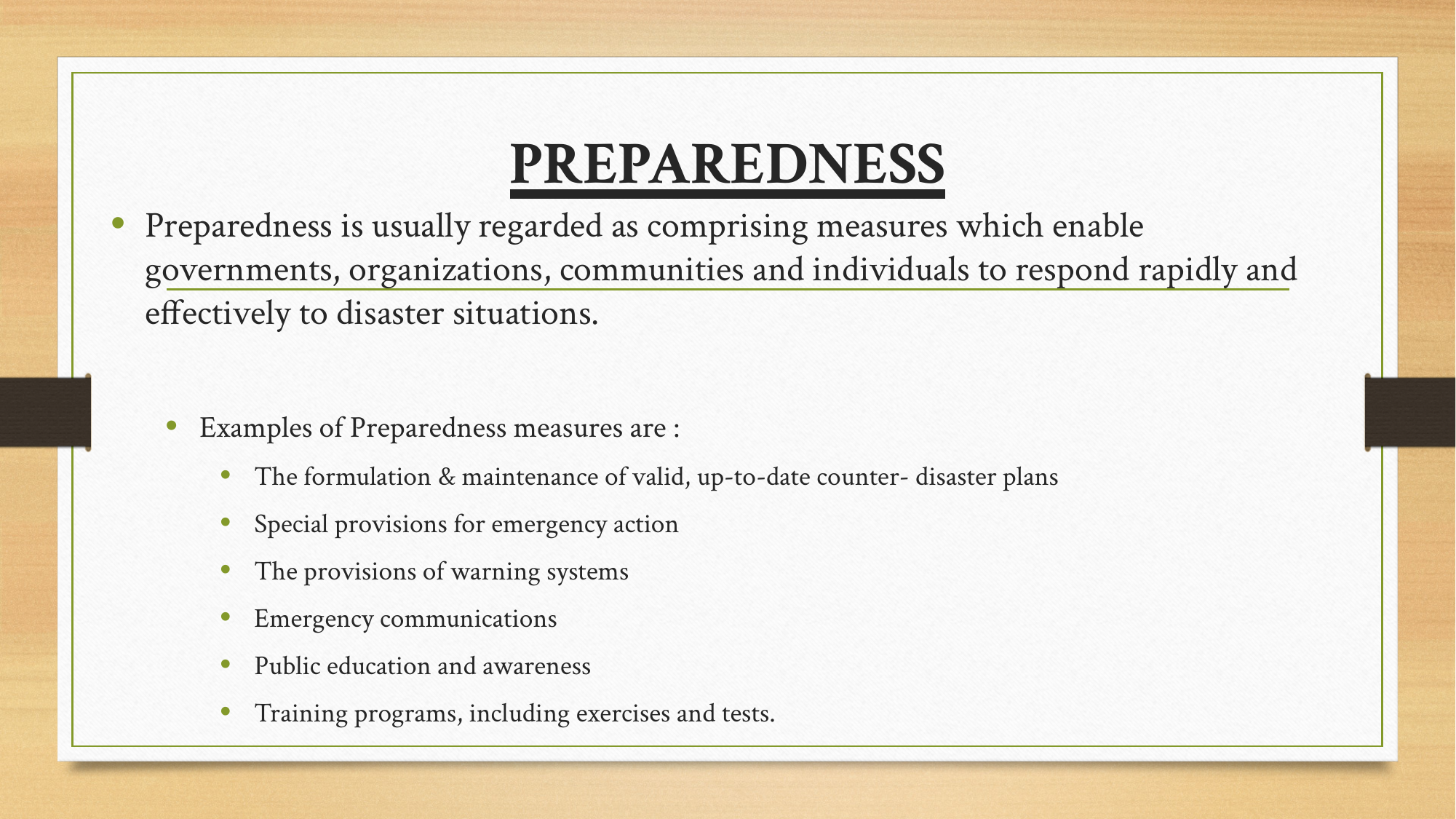

# PREPAREDNESS
Preparedness is usually regarded as comprising measures which enable governments, organizations, communities and individuals to respond rapidly and effectively to disaster situations.

Examples of Preparedness measures are :
The formulation & maintenance of valid, up-to-date counter- disaster plans
Special provisions for emergency action
The provisions of warning systems
Emergency communications
Public education and awareness
Training programs, including exercises and tests.